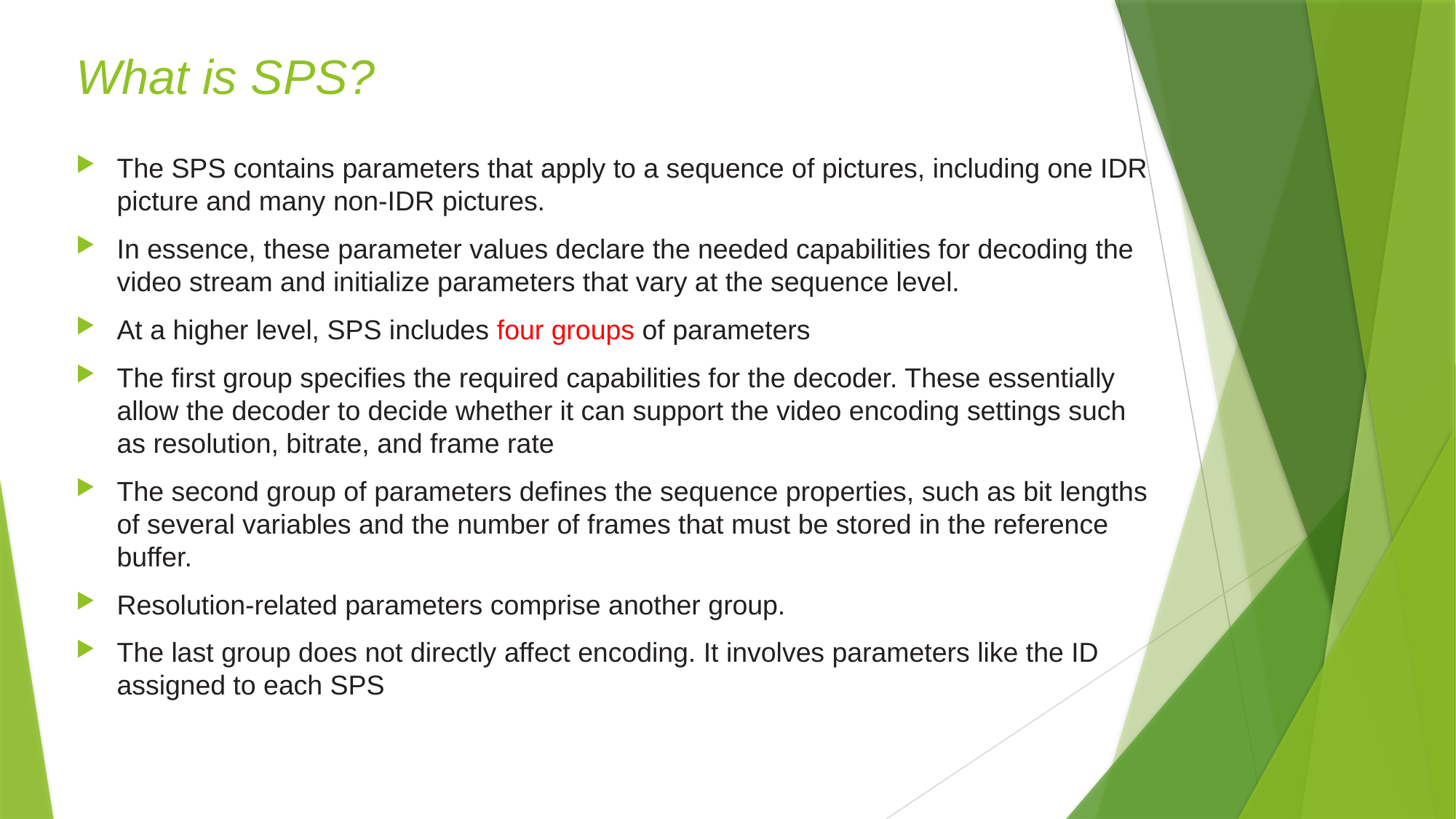

# What is SPS?
The SPS contains parameters that apply to a sequence of pictures, including one IDR picture and many non-IDR pictures.
In essence, these parameter values declare the needed capabilities for decoding the video stream and initialize parameters that vary at the sequence level.
At a higher level, SPS includes four groups of parameters
The first group specifies the required capabilities for the decoder. These essentially allow the decoder to decide whether it can support the video encoding settings such as resolution, bitrate, and frame rate
The second group of parameters defines the sequence properties, such as bit lengths of several variables and the number of frames that must be stored in the reference buffer.
Resolution-related parameters comprise another group.
The last group does not directly affect encoding. It involves parameters like the ID assigned to each SPS